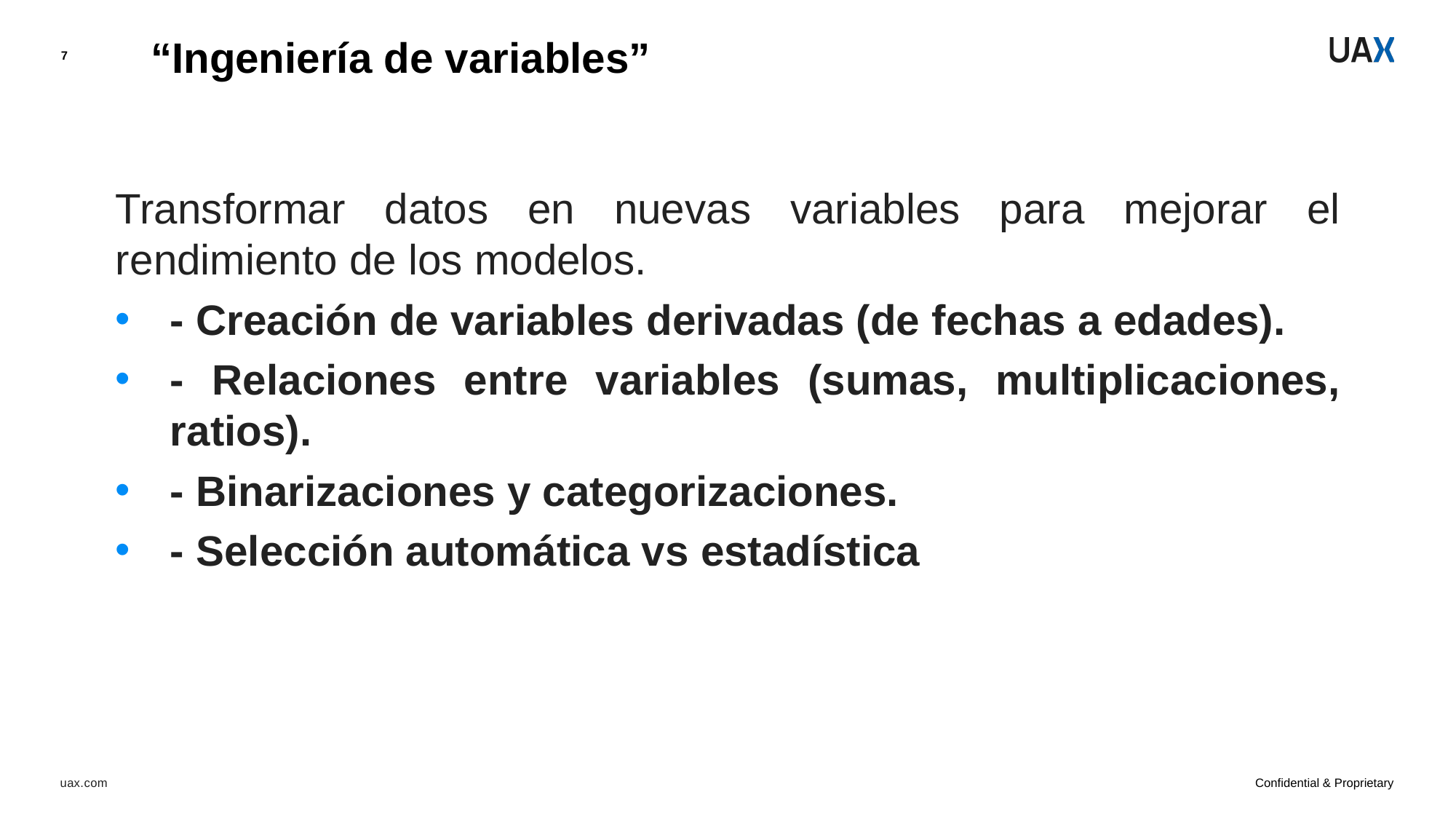

“Ingeniería de variables”
7
Transformar datos en nuevas variables para mejorar el rendimiento de los modelos.
- Creación de variables derivadas (de fechas a edades).
- Relaciones entre variables (sumas, multiplicaciones, ratios).
- Binarizaciones y categorizaciones.
- Selección automática vs estadística